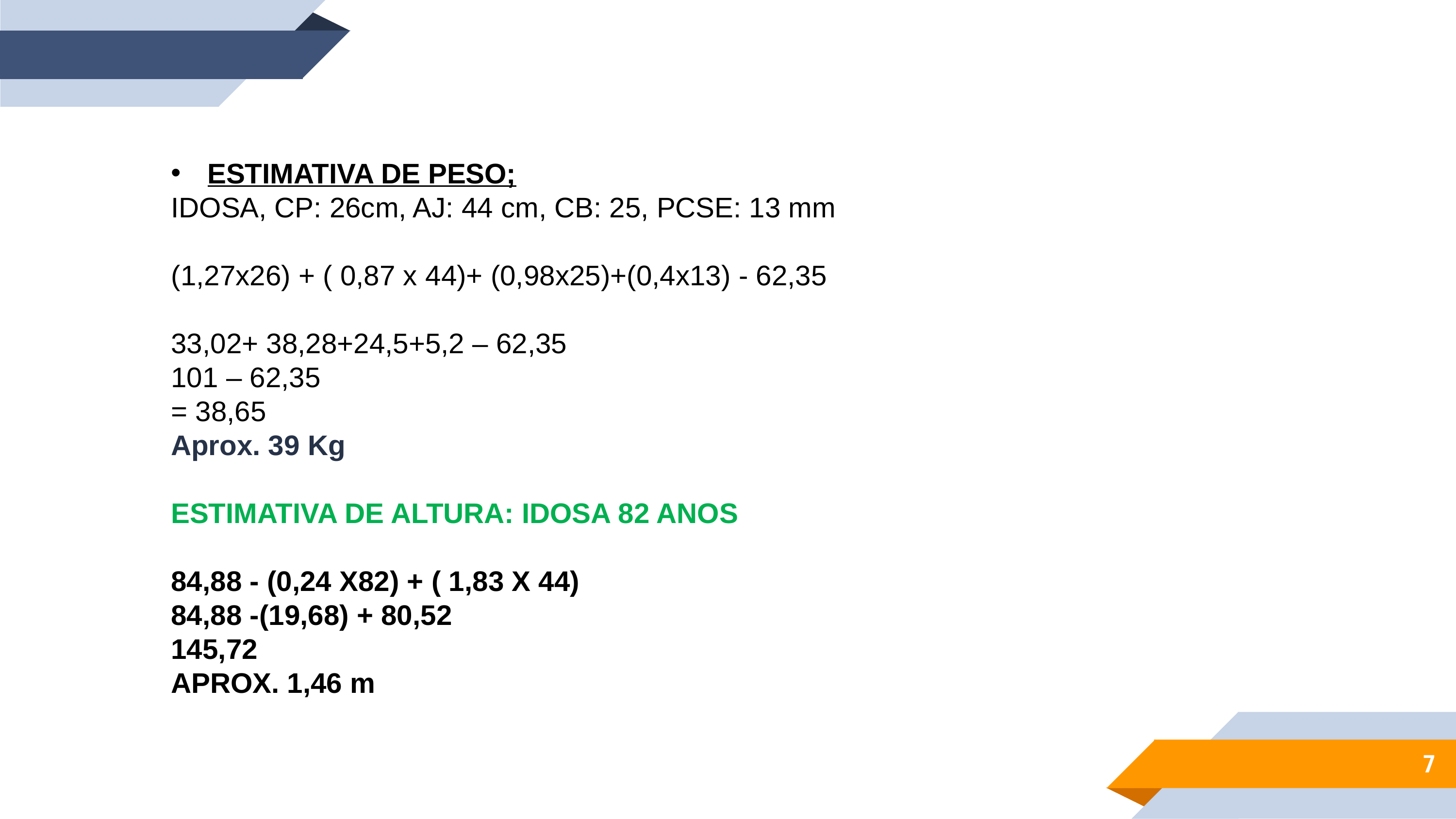

ESTIMATIVA DE PESO;
IDOSA, CP: 26cm, AJ: 44 cm, CB: 25, PCSE: 13 mm

(1,27x26) + ( 0,87 x 44)+ (0,98x25)+(0,4x13) - 62,35

33,02+ 38,28+24,5+5,2 – 62,35
101 – 62,35
= 38,65
Aprox. 39 Kg

ESTIMATIVA DE ALTURA: IDOSA 82 ANOS

84,88 - (0,24 X82) + ( 1,83 X 44)
84,88 -(19,68) + 80,52
145,72
APROX. 1,46 m

7